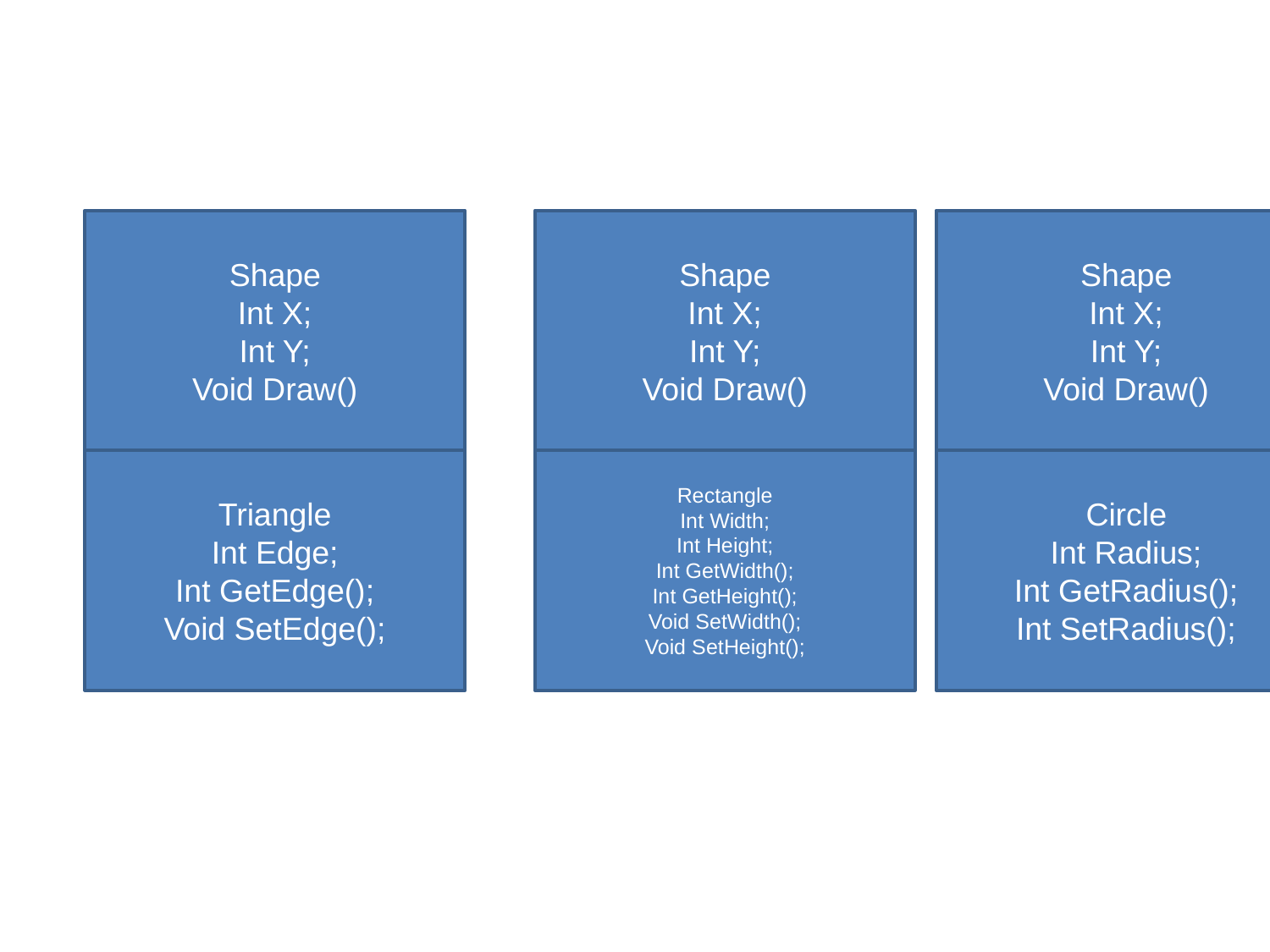

Shape
Int X;
Int Y;
Void Draw()
Shape
Int X;
Int Y;
Void Draw()
Shape
Int X;
Int Y;
Void Draw()
Triangle
Int Edge;
Int GetEdge();
Void SetEdge();
Rectangle
Int Width;
Int Height;
Int GetWidth();
Int GetHeight();
Void SetWidth();
Void SetHeight();
Circle
Int Radius;
Int GetRadius();
Int SetRadius();